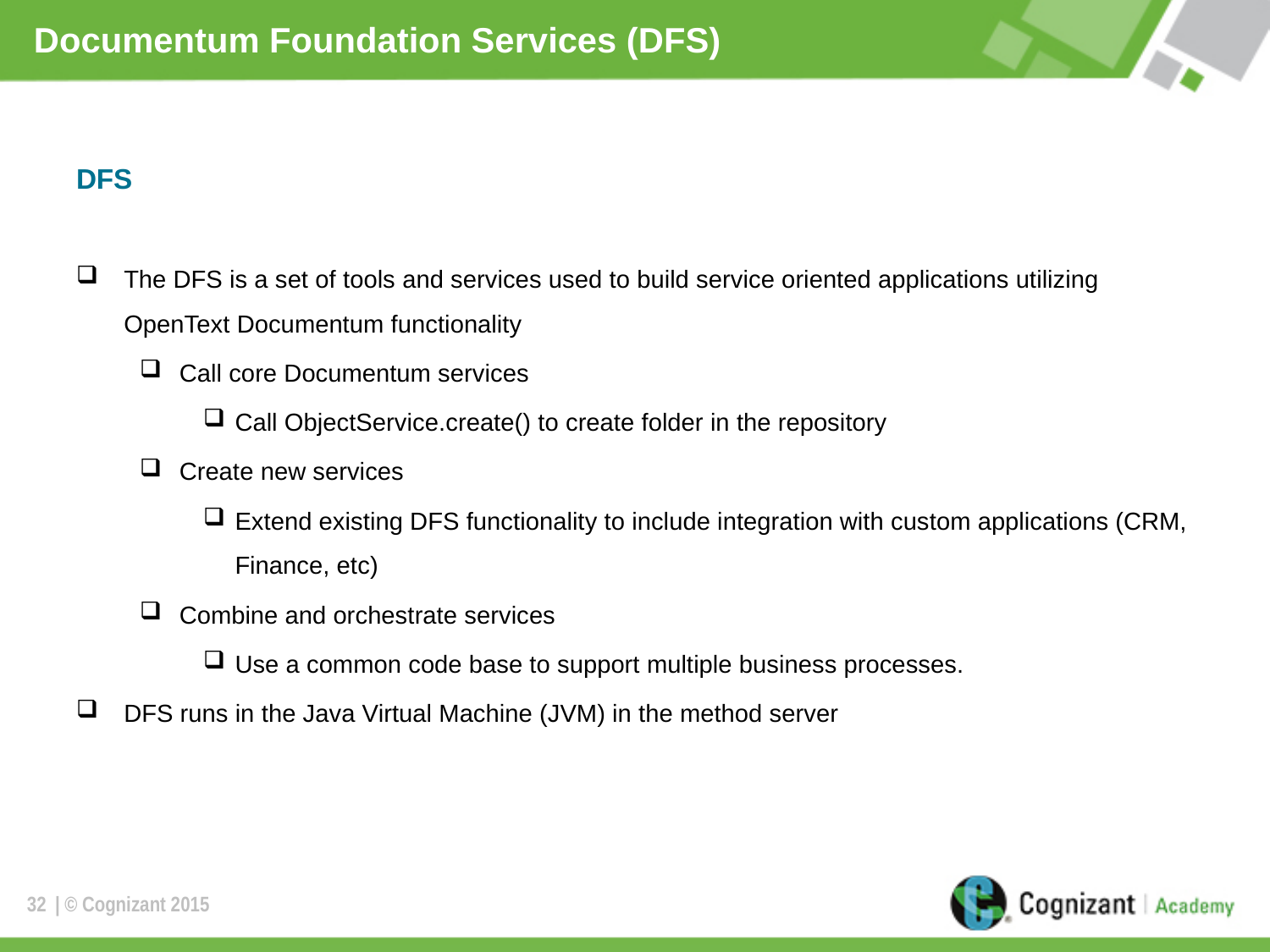

# Documentum Foundation Services (DFS)
DFS

The DFS is a set of tools and services used to build service oriented applications utilizing OpenText Documentum functionality
Call core Documentum services
Call ObjectService.create() to create folder in the repository
Create new services
Extend existing DFS functionality to include integration with custom applications (CRM, Finance, etc)
Combine and orchestrate services
Use a common code base to support multiple business processes.
DFS runs in the Java Virtual Machine (JVM) in the method server
32
| © Cognizant 2015